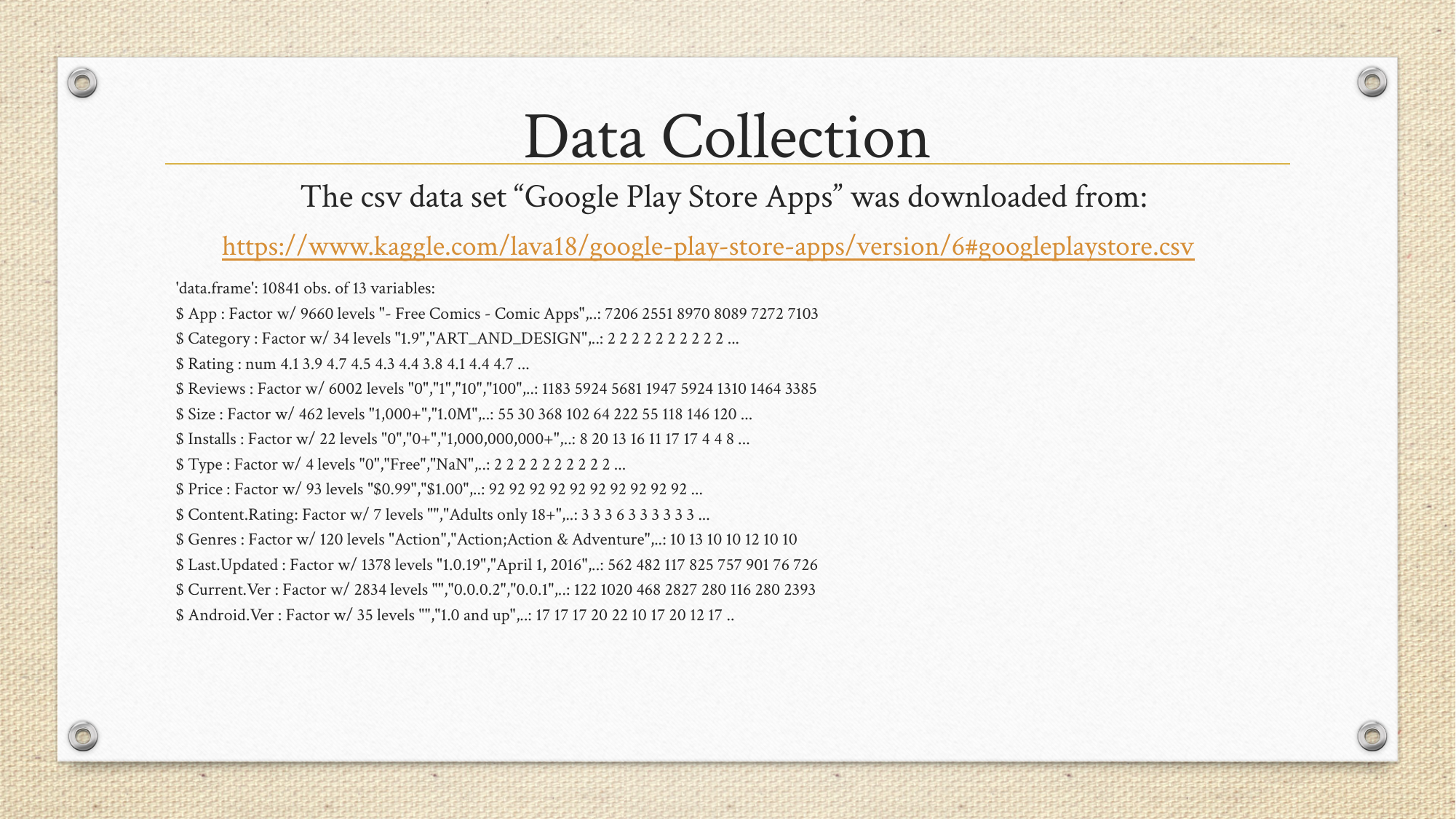

Data Collection
The csv data set “Google Play Store Apps” was downloaded from:
 https://www.kaggle.com/lava18/google-play-store-apps/version/6#googleplaystore.csv

'data.frame': 10841 obs. of 13 variables:
$ App : Factor w/ 9660 levels "- Free Comics - Comic Apps",..: 7206 2551 8970 8089 7272 7103
$ Category : Factor w/ 34 levels "1.9","ART_AND_DESIGN",..: 2 2 2 2 2 2 2 2 2 2 ...
$ Rating : num 4.1 3.9 4.7 4.5 4.3 4.4 3.8 4.1 4.4 4.7 ...
$ Reviews : Factor w/ 6002 levels "0","1","10","100",..: 1183 5924 5681 1947 5924 1310 1464 3385
$ Size : Factor w/ 462 levels "1,000+","1.0M",..: 55 30 368 102 64 222 55 118 146 120 ...
$ Installs : Factor w/ 22 levels "0","0+","1,000,000,000+",..: 8 20 13 16 11 17 17 4 4 8 ...
$ Type : Factor w/ 4 levels "0","Free","NaN",..: 2 2 2 2 2 2 2 2 2 2 ...
$ Price : Factor w/ 93 levels "$0.99","$1.00",..: 92 92 92 92 92 92 92 92 92 92 ...
$ Content.Rating: Factor w/ 7 levels "","Adults only 18+",..: 3 3 3 6 3 3 3 3 3 3 ...
$ Genres : Factor w/ 120 levels "Action","Action;Action & Adventure",..: 10 13 10 10 12 10 10
$ Last.Updated : Factor w/ 1378 levels "1.0.19","April 1, 2016",..: 562 482 117 825 757 901 76 726
$ Current.Ver : Factor w/ 2834 levels "","0.0.0.2","0.0.1",..: 122 1020 468 2827 280 116 280 2393
$ Android.Ver : Factor w/ 35 levels "","1.0 and up",..: 17 17 17 20 22 10 17 20 12 17 ..